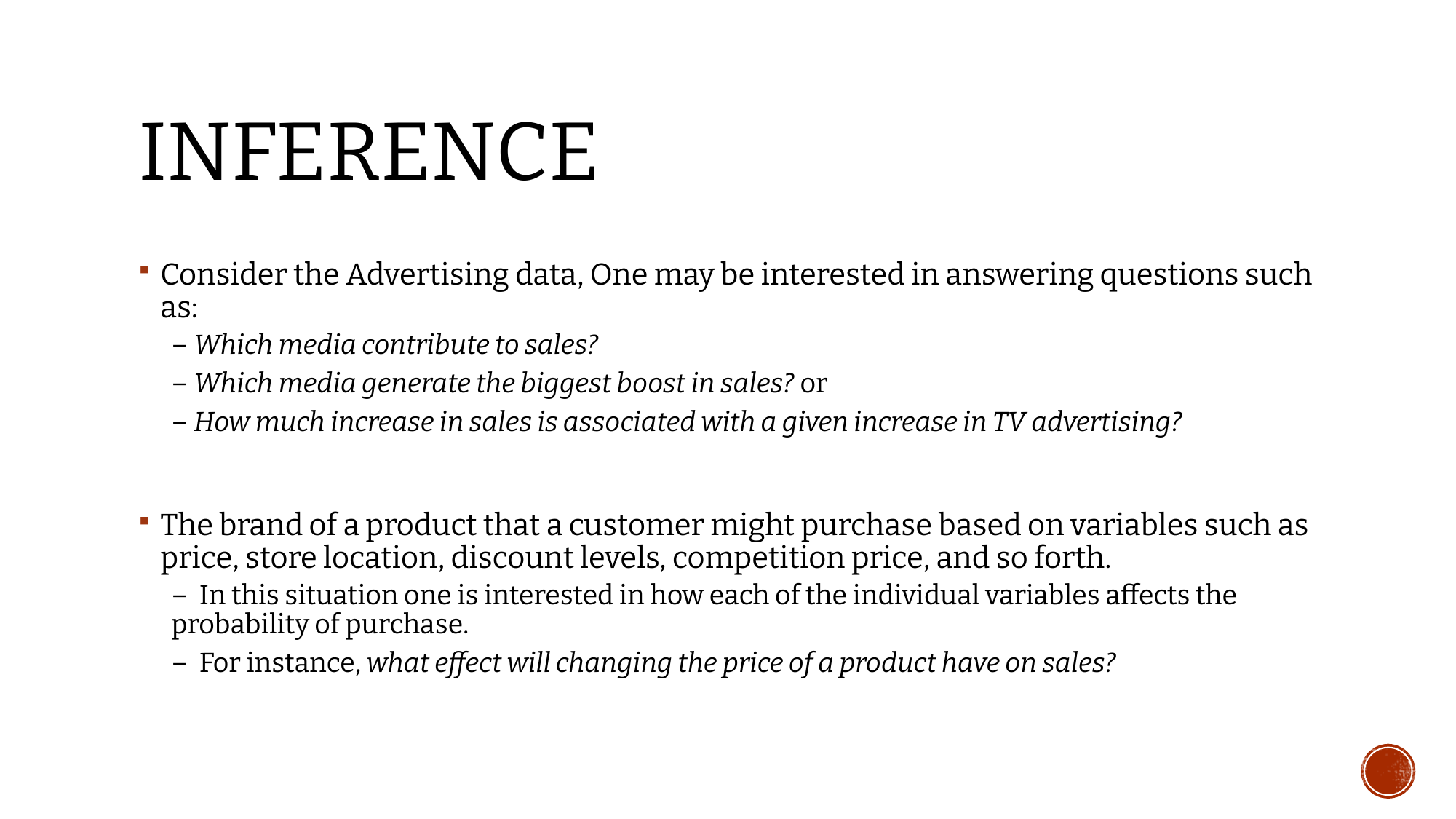

# Inference
Consider the Advertising data, One may be interested in answering questions such as:
– Which media contribute to sales?
– Which media generate the biggest boost in sales? or
– How much increase in sales is associated with a given increase in TV advertising?

The brand of a product that a customer might purchase based on variables such as price, store location, discount levels, competition price, and so forth.
–  In this situation one is interested in how each of the individual variables affects the probability of purchase.
–  For instance, what effect will changing the price of a product have on sales?